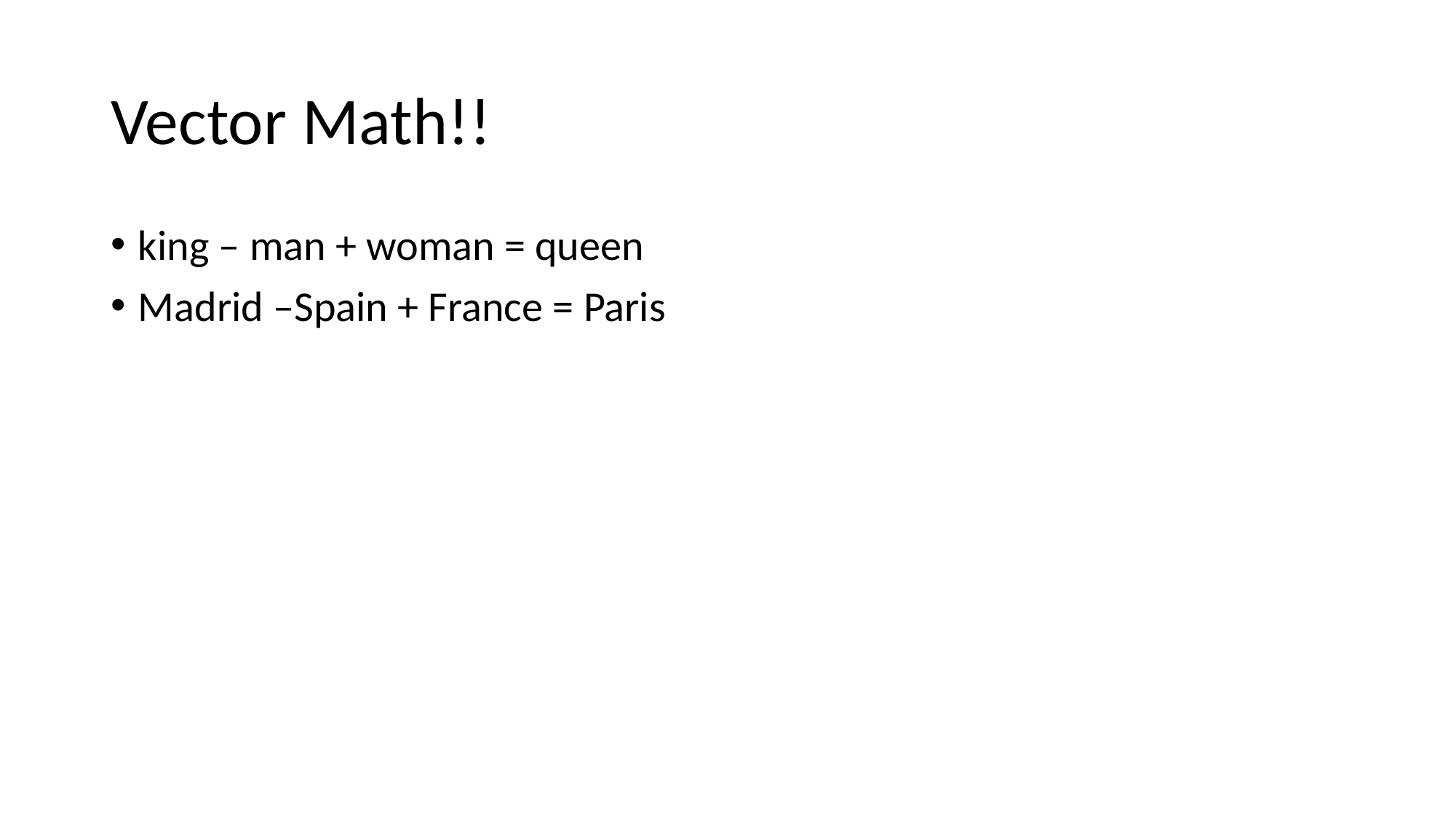

# Vector Math!!
king – man + woman = queen
Madrid –Spain + France = Paris